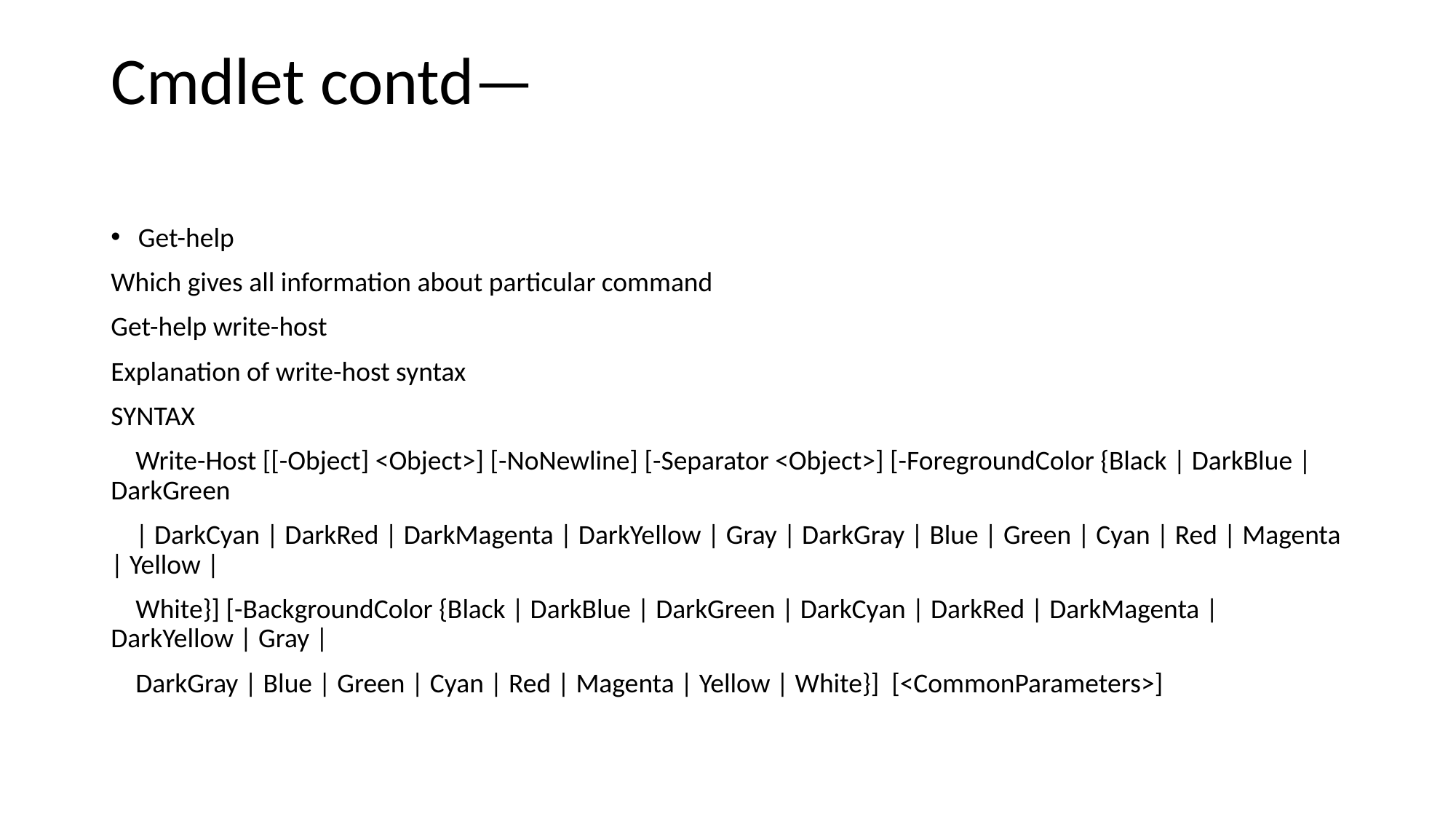

# Cmdlet contd—
Get-help
Which gives all information about particular command
Get-help write-host
Explanation of write-host syntax
SYNTAX
    Write-Host [[-Object] <Object>] [-NoNewline] [-Separator <Object>] [-ForegroundColor {Black | DarkBlue | DarkGreen
    | DarkCyan | DarkRed | DarkMagenta | DarkYellow | Gray | DarkGray | Blue | Green | Cyan | Red | Magenta | Yellow |
    White}] [-BackgroundColor {Black | DarkBlue | DarkGreen | DarkCyan | DarkRed | DarkMagenta | DarkYellow | Gray |
    DarkGray | Blue | Green | Cyan | Red | Magenta | Yellow | White}]  [<CommonParameters>]